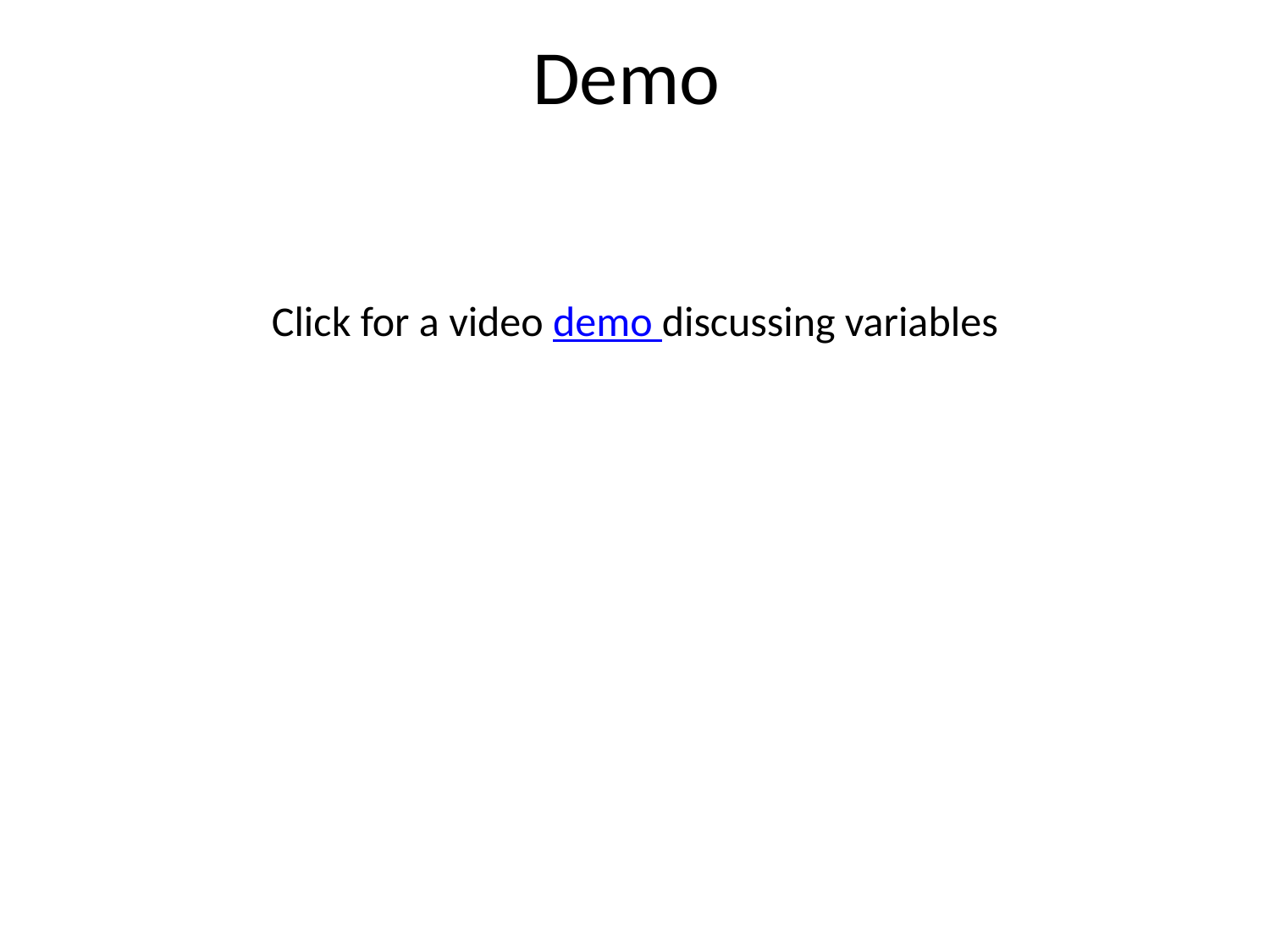

# Demo

Click for a video demo discussing variables